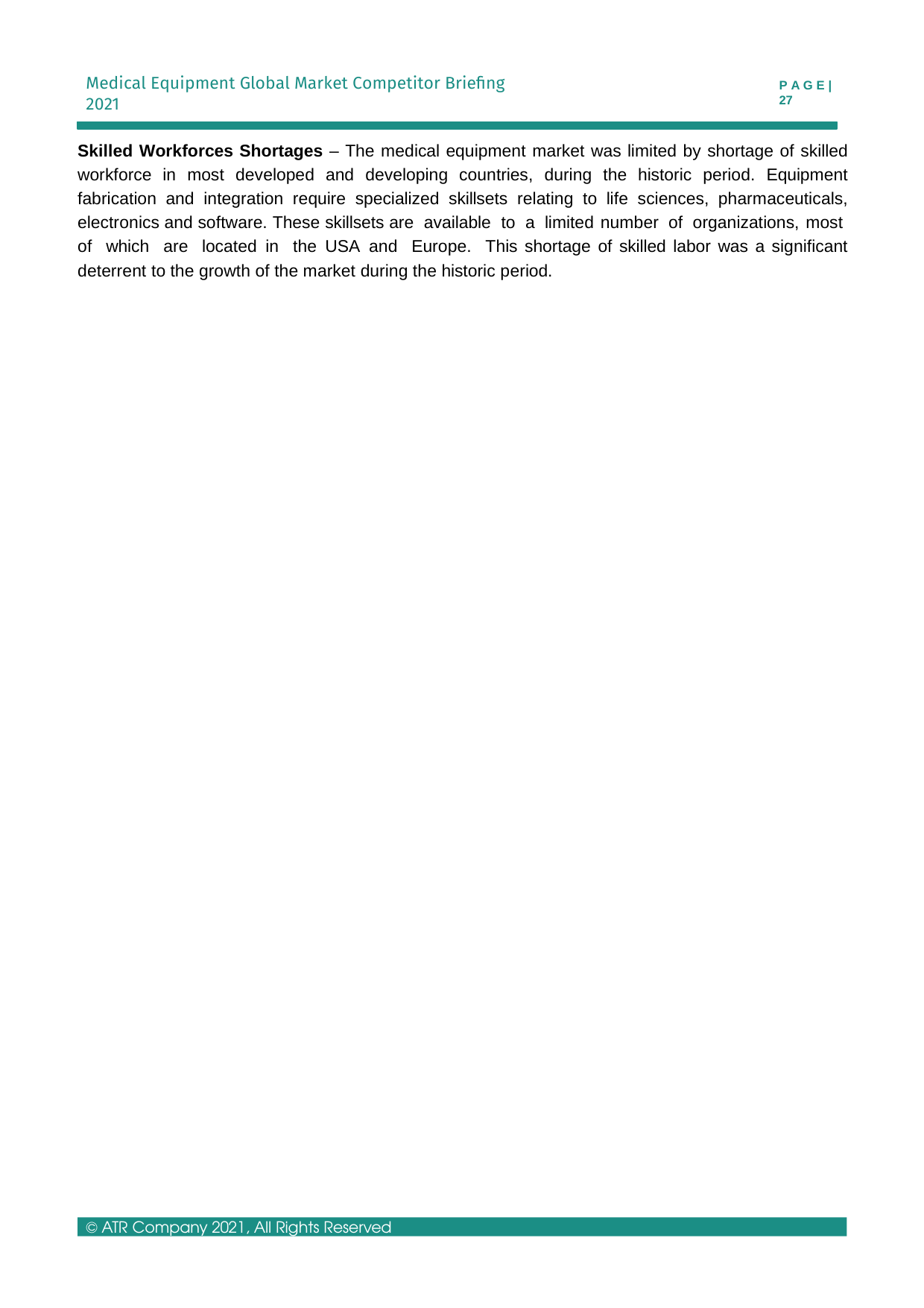

Medical Equipment Global Market Competitor Briefing 2021
P A G E | 27

Skilled Workforces Shortages – The medical equipment market was limited by shortage of skilled workforce in most developed and developing countries, during the historic period. Equipment fabrication and integration require specialized skillsets relating to life sciences, pharmaceuticals, electronics and software. These skillsets are  available  to  a  limited number  of  organizations, most  of  which  are  located in  the USA and  Europe.  This shortage of skilled labor was a significant deterrent to the growth of the market during the historic period.
© ATR Company 2021, All Rights Reserved